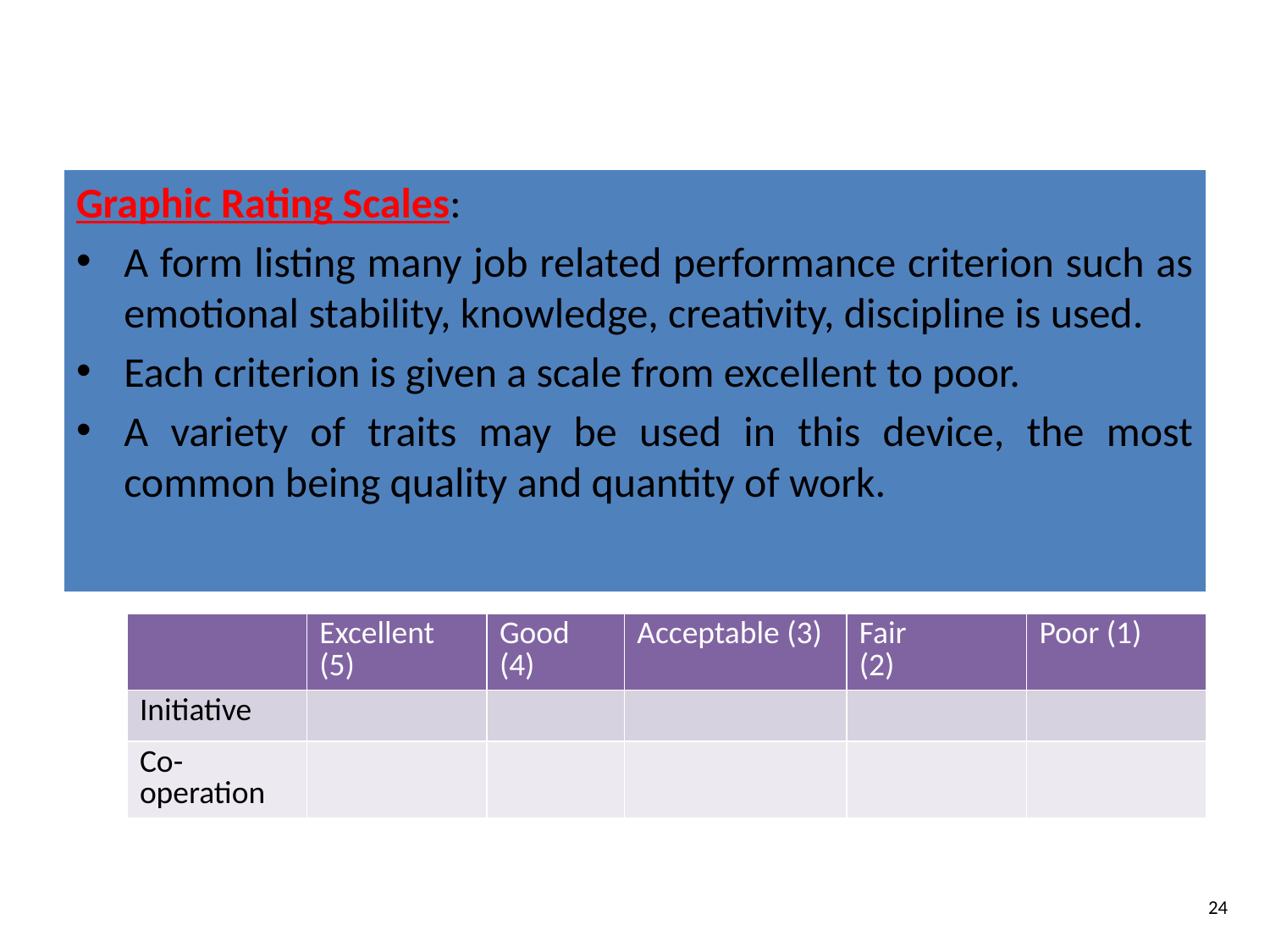

Graphic Rating Scales:
A form listing many job related performance criterion such as emotional stability, knowledge, creativity, discipline is used.
Each criterion is given a scale from excellent to poor.
A variety of traits may be used in this device, the most common being quality and quantity of work.

|  | Excellent (5) | Good (4) | Acceptable (3) | Fair (2) | Poor (1) |
| --- | --- | --- | --- | --- | --- |
| Initiative |  |  |  |  |  |
| Co-operation |  |  |  |  |  |
24